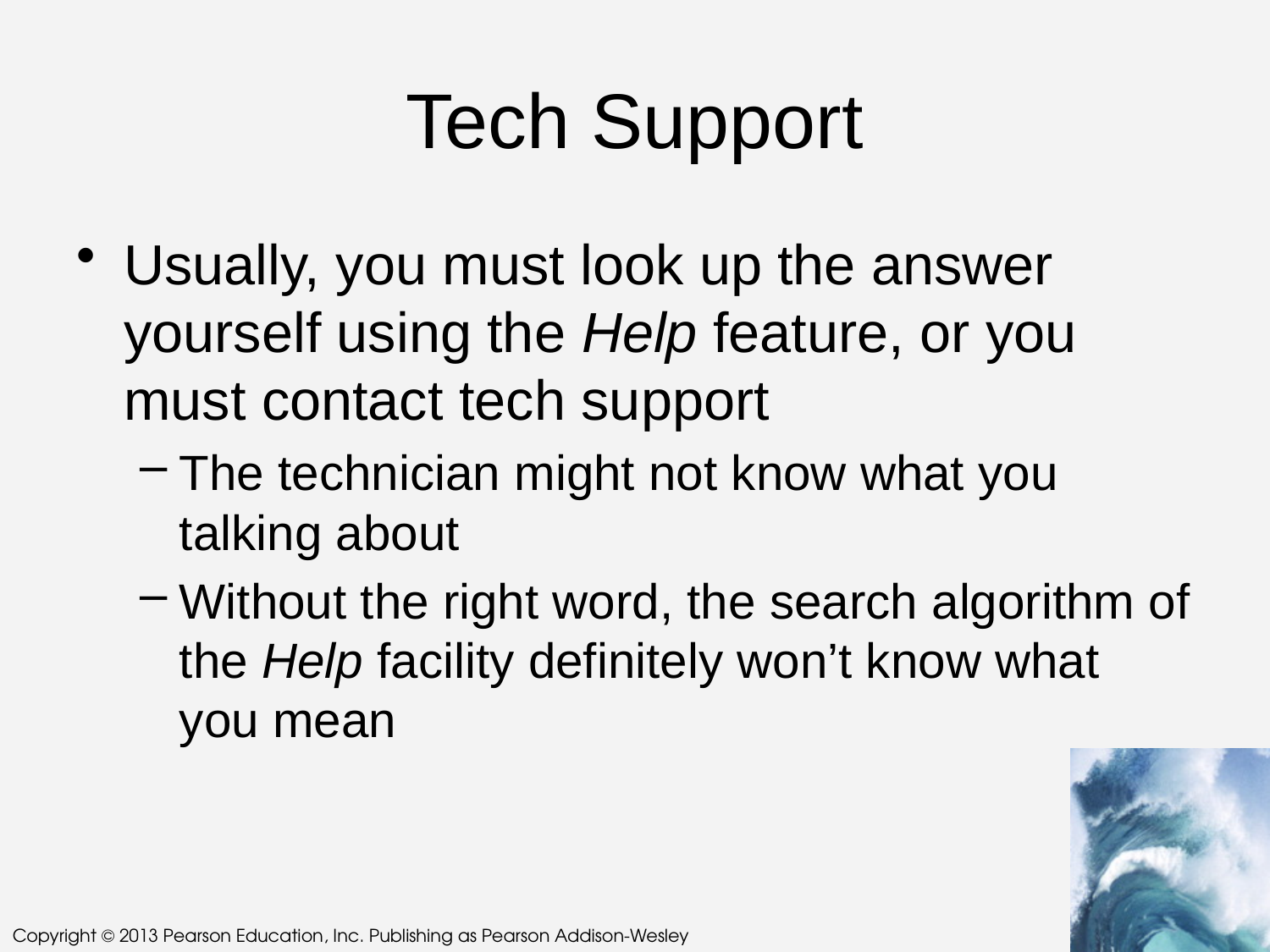

# Tech Support
Usually, you must look up the answer yourself using the Help feature, or you must contact tech support
The technician might not know what you talking about
Without the right word, the search algorithm of the Help facility definitely won’t know what you mean